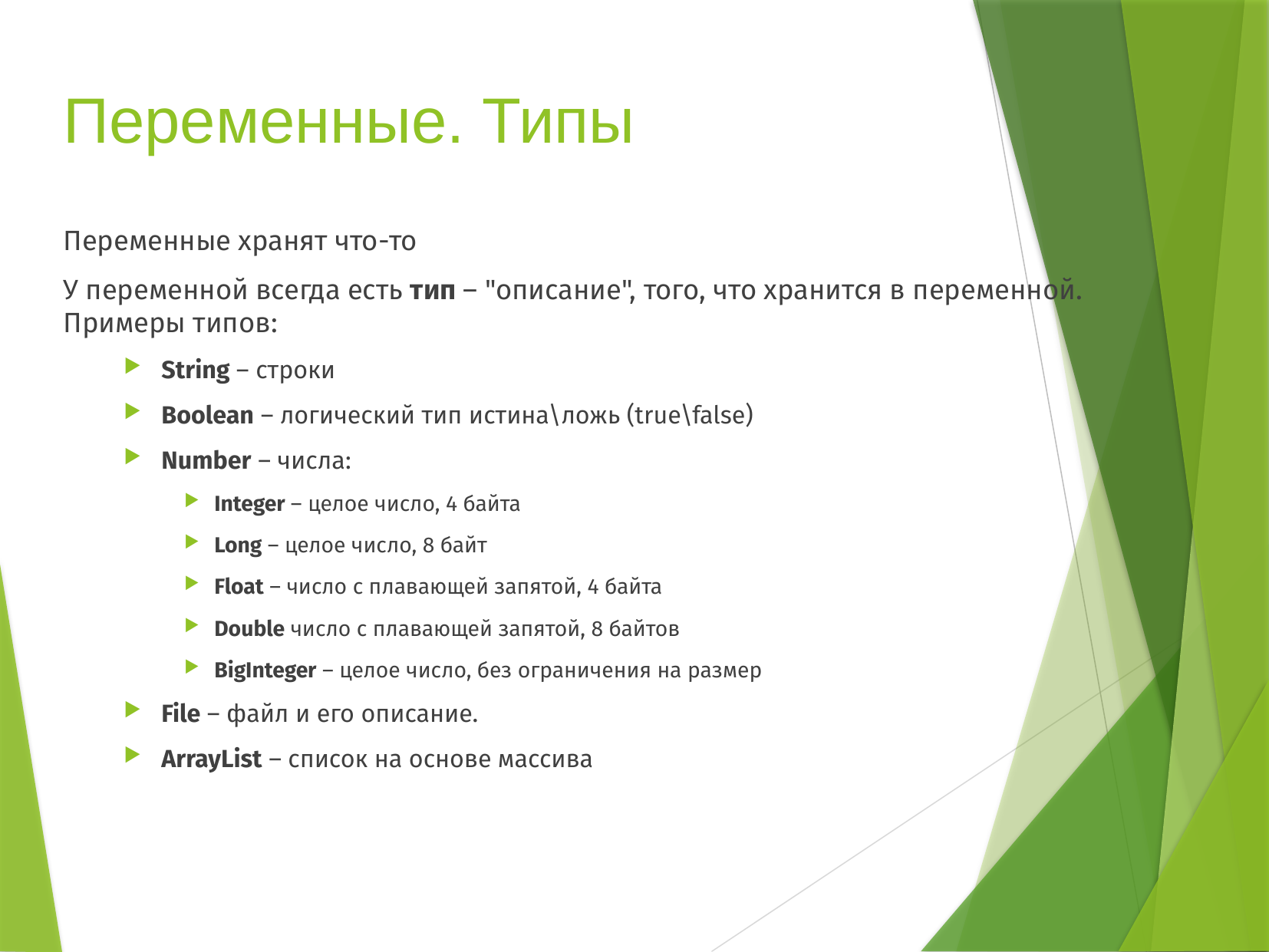

# Переменные. Типы
Переменные хранят что-то
У переменной всегда есть тип – "описание", того, что хранится в переменной.
Примеры типов:
String – строки
Boolean – логический тип истина\ложь (true\false)
Number – числа:
Integer – целое число, 4 байта
Long – целое число, 8 байт
Float – число с плавающей запятой, 4 байта
Double число с плавающей запятой, 8 байтов
BigInteger – целое число, без ограничения на размер
File – файл и его описание.
ArrayList – список на основе массива